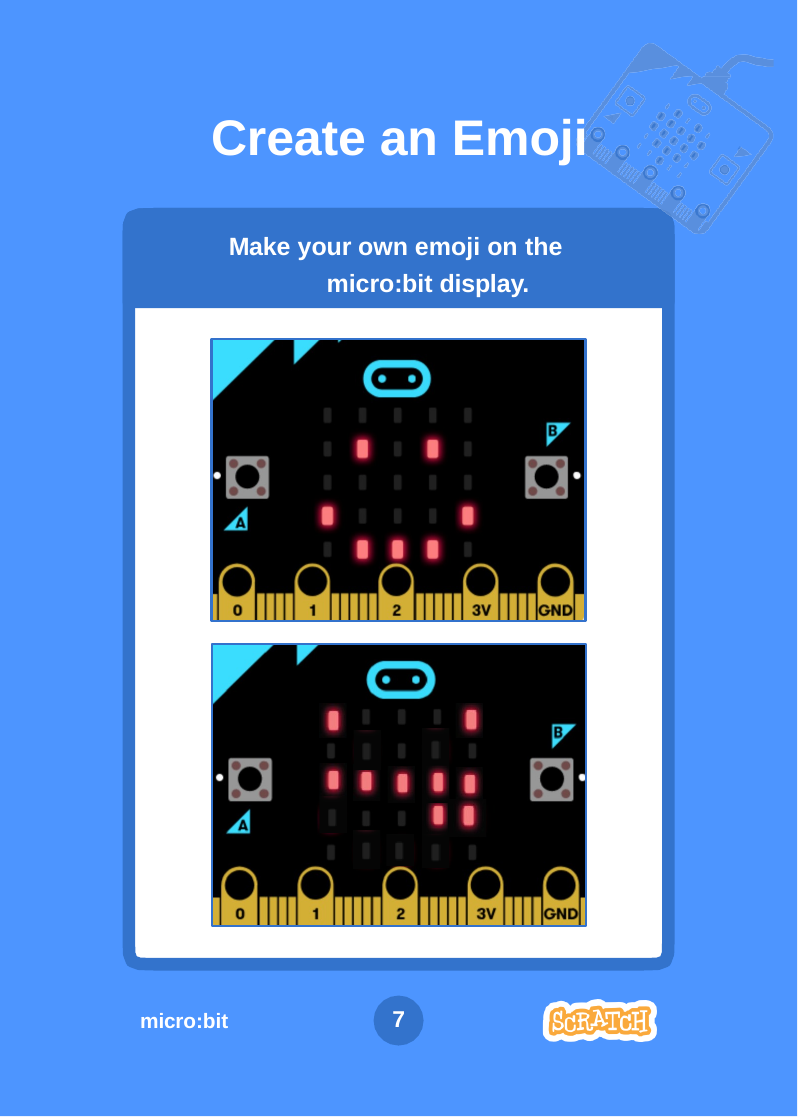

# Create an Emoji
A
B

Make your own emoji on the
micro:bit display.

7
micro:bit